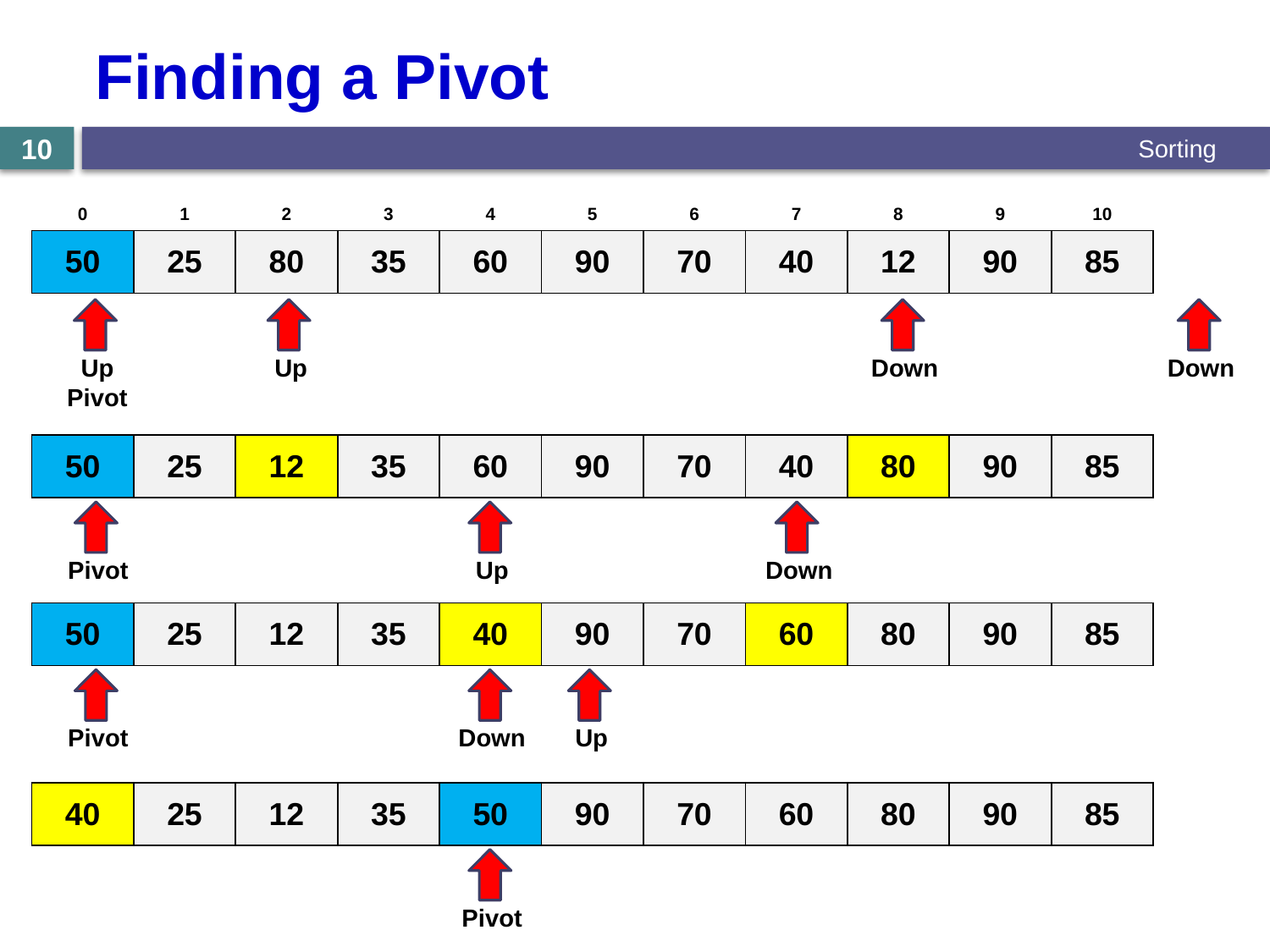

# Finding a Pivot
10
Sorting
| 0 | 1 | 2 | 3 | 4 | 5 | 6 | 7 | 8 | 9 | 10 |
| --- | --- | --- | --- | --- | --- | --- | --- | --- | --- | --- |
| 50 | 25 | 80 | 35 | 60 | 90 | 70 | 40 | 12 | 90 | 85 |

Up
Pivot

Up

Down

Down
| 50 | 25 | 12 | 35 | 60 | 90 | 70 | 40 | 80 | 90 | 85 |
| --- | --- | --- | --- | --- | --- | --- | --- | --- | --- | --- |

Pivot

Up

Down
| 50 | 25 | 12 | 35 | 40 | 90 | 70 | 60 | 80 | 90 | 85 |
| --- | --- | --- | --- | --- | --- | --- | --- | --- | --- | --- |

Pivot

Down

Up
| 40 | 25 | 12 | 35 | 50 | 90 | 70 | 60 | 80 | 90 | 85 |
| --- | --- | --- | --- | --- | --- | --- | --- | --- | --- | --- |

Pivot